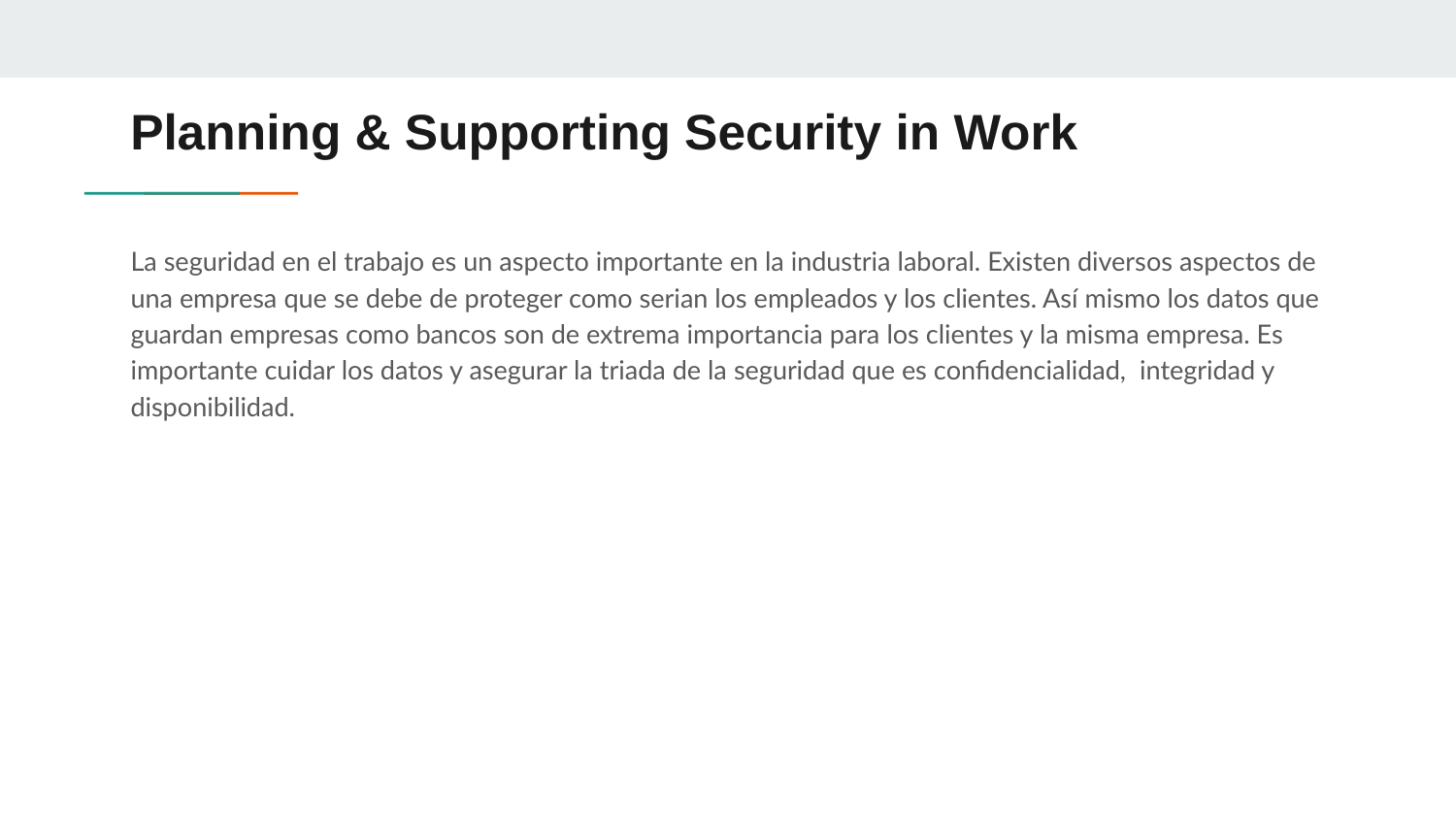

# Planning & Supporting Security in Work
La seguridad en el trabajo es un aspecto importante en la industria laboral. Existen diversos aspectos de una empresa que se debe de proteger como serian los empleados y los clientes. Así mismo los datos que guardan empresas como bancos son de extrema importancia para los clientes y la misma empresa. Es importante cuidar los datos y asegurar la triada de la seguridad que es confidencialidad,  integridad y disponibilidad.